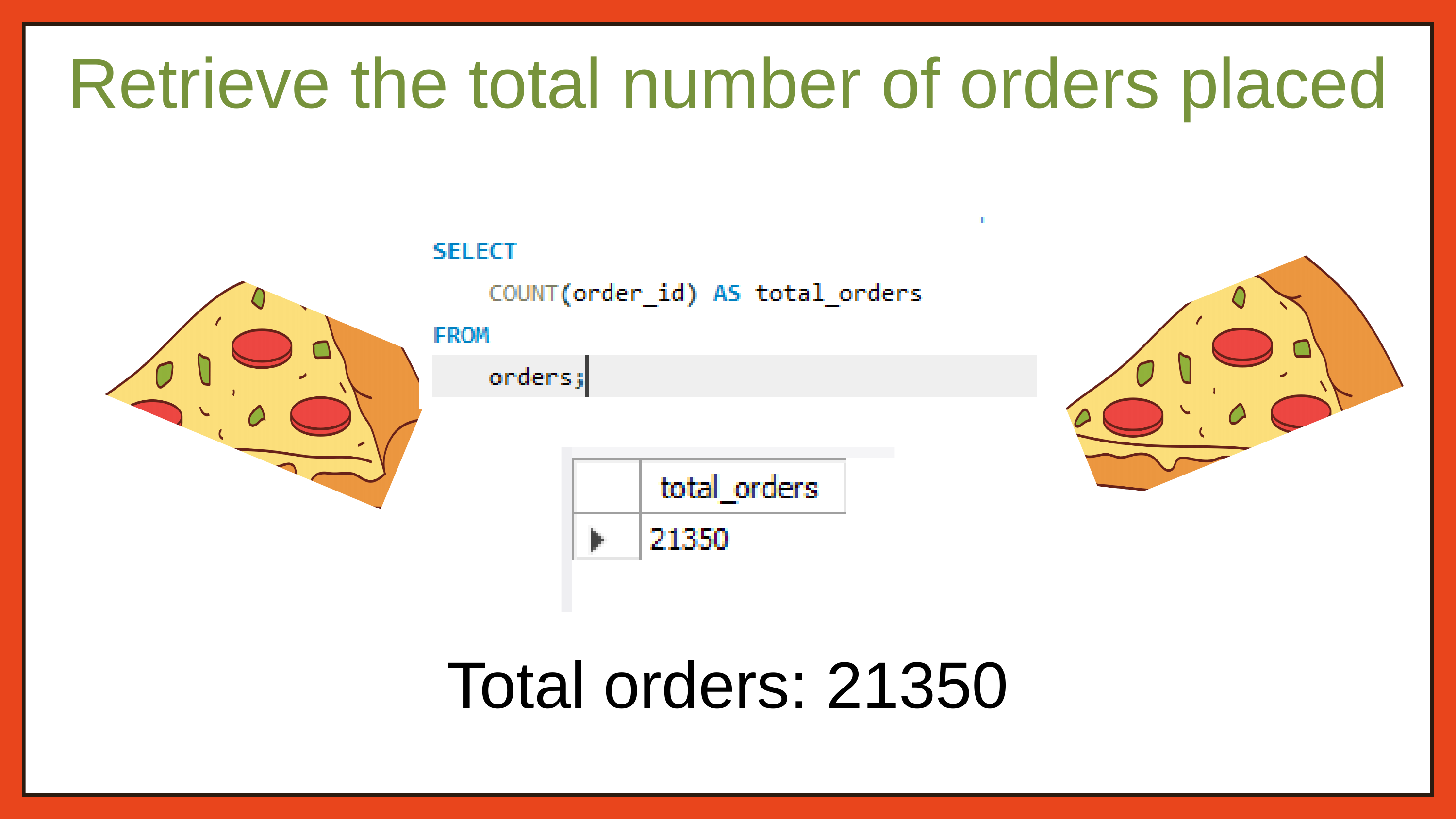

Retrieve the total number of orders placed

Total orders: 21350